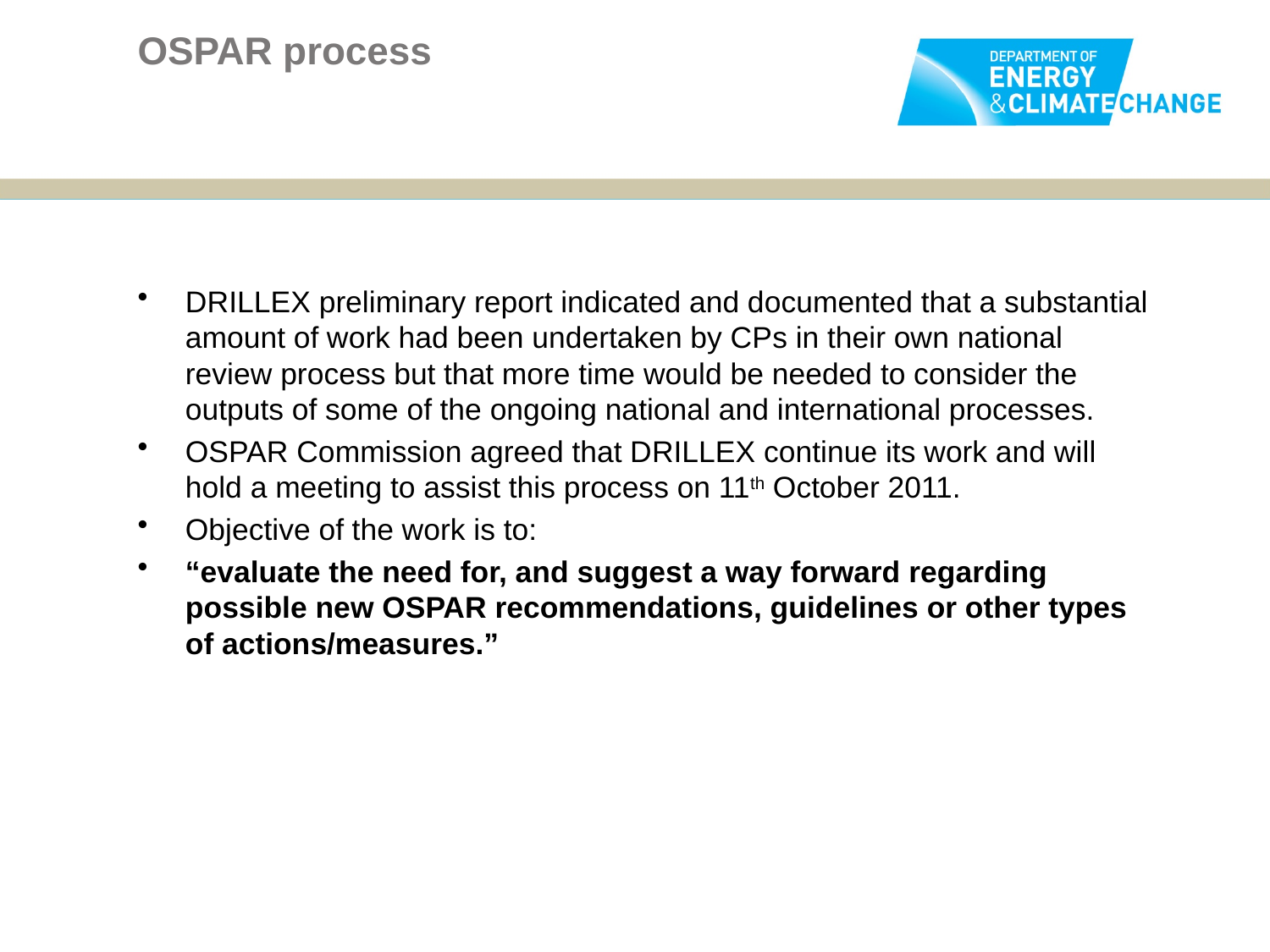

# OSPAR process
DRILLEX preliminary report indicated and documented that a substantial amount of work had been undertaken by CPs in their own national review process but that more time would be needed to consider the outputs of some of the ongoing national and international processes.
OSPAR Commission agreed that DRILLEX continue its work and will hold a meeting to assist this process on 11th October 2011.
Objective of the work is to:
“evaluate the need for, and suggest a way forward regarding possible new OSPAR recommendations, guidelines or other types of actions/measures.”